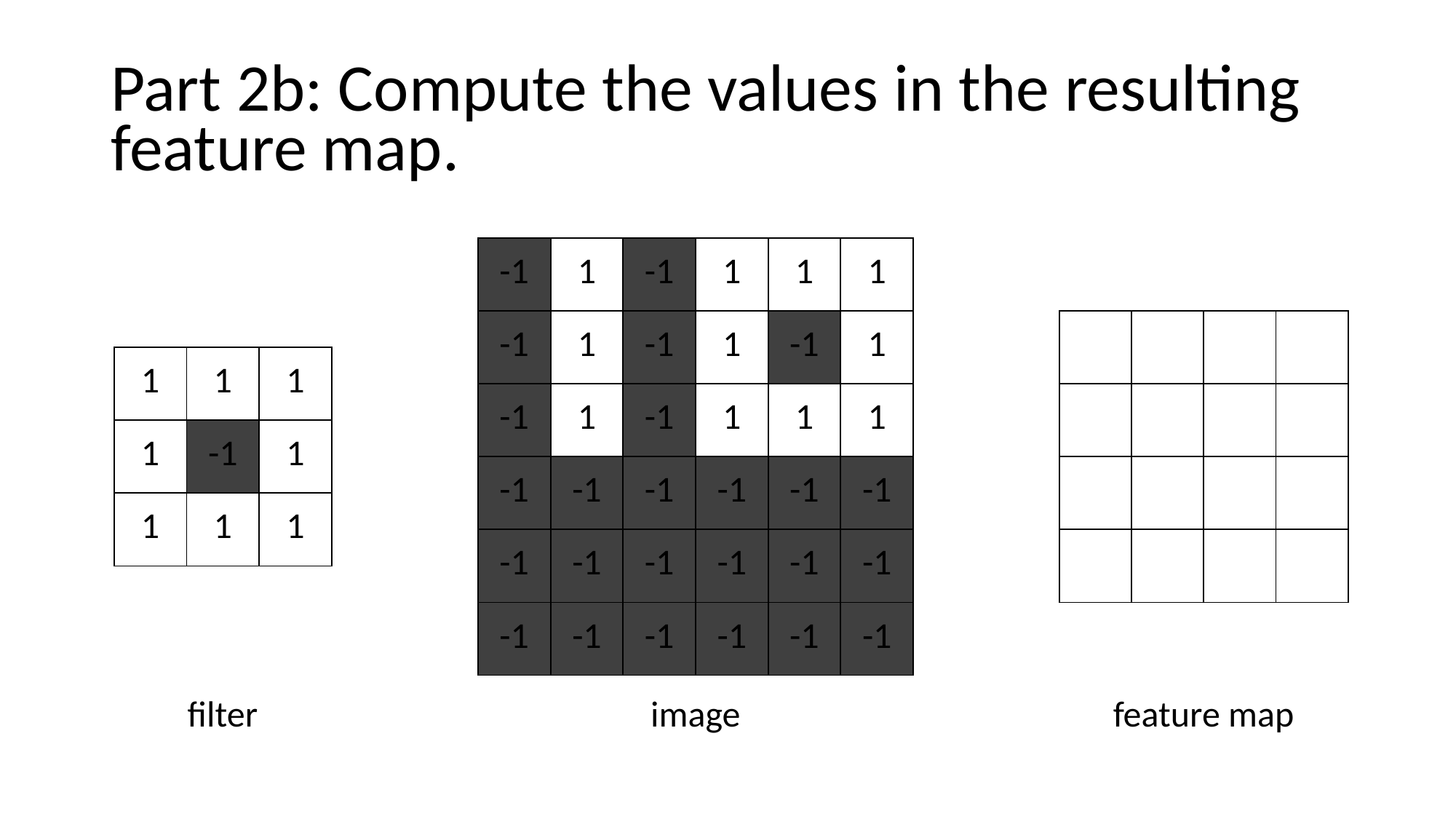

# Part 2b: Compute the values in the resulting feature map.
| -1 | 1 | -1 | 1 | 1 | 1 |
| --- | --- | --- | --- | --- | --- |
| -1 | 1 | -1 | 1 | -1 | 1 |
| -1 | 1 | -1 | 1 | 1 | 1 |
| -1 | -1 | -1 | -1 | -1 | -1 |
| -1 | -1 | -1 | -1 | -1 | -1 |
| -1 | -1 | -1 | -1 | -1 | -1 |
|  |  |  |  |
| --- | --- | --- | --- |
|  |  |  |  |
|  |  |  |  |
|  |  |  |  |
| 1 | 1 | 1 |
| --- | --- | --- |
| 1 | -1 | 1 |
| 1 | 1 | 1 |
filter
image
feature map